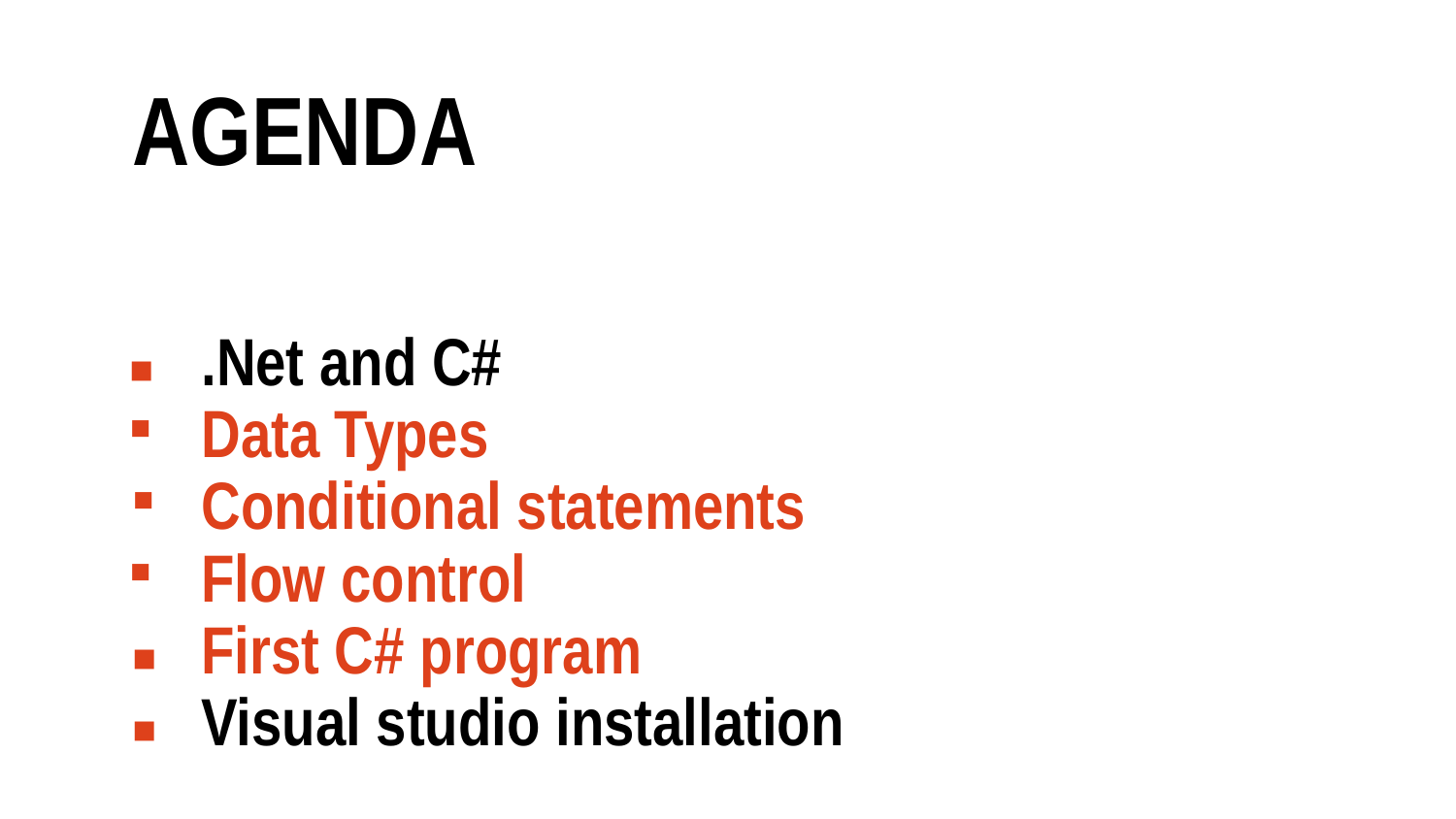

AGENDA

.Net and C#
Data Types
Conditional statements
Flow control
First C# program
Visual studio installation